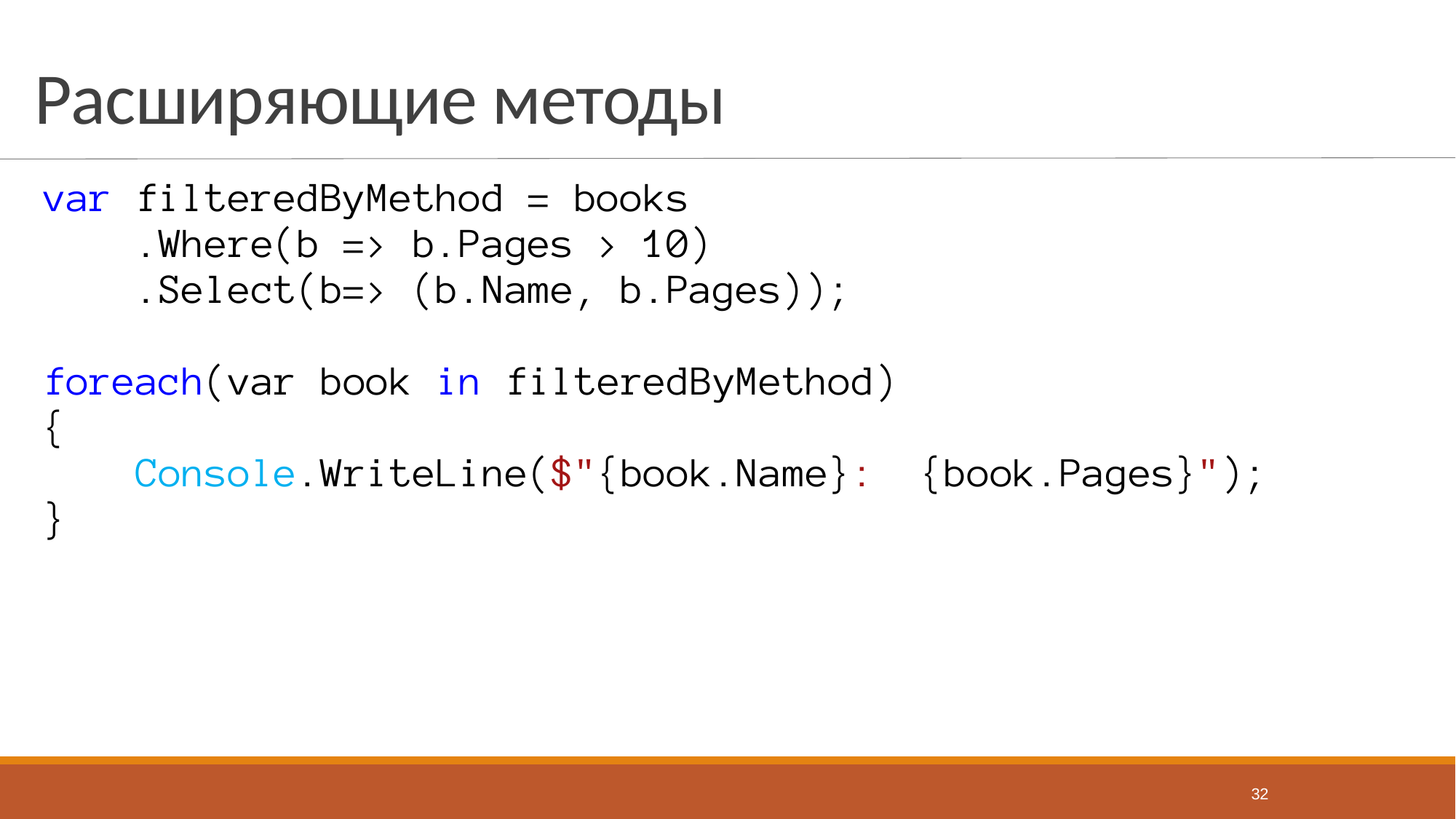

# Расширяющие методы
var filteredByMethod = books
    .Where(b => b.Pages > 10)
    .Select(b=> (b.Name, b.Pages));

foreach(var book in filteredByMethod)
{
    Console.WriteLine($"{book.Name}:  {book.Pages}");
}
32